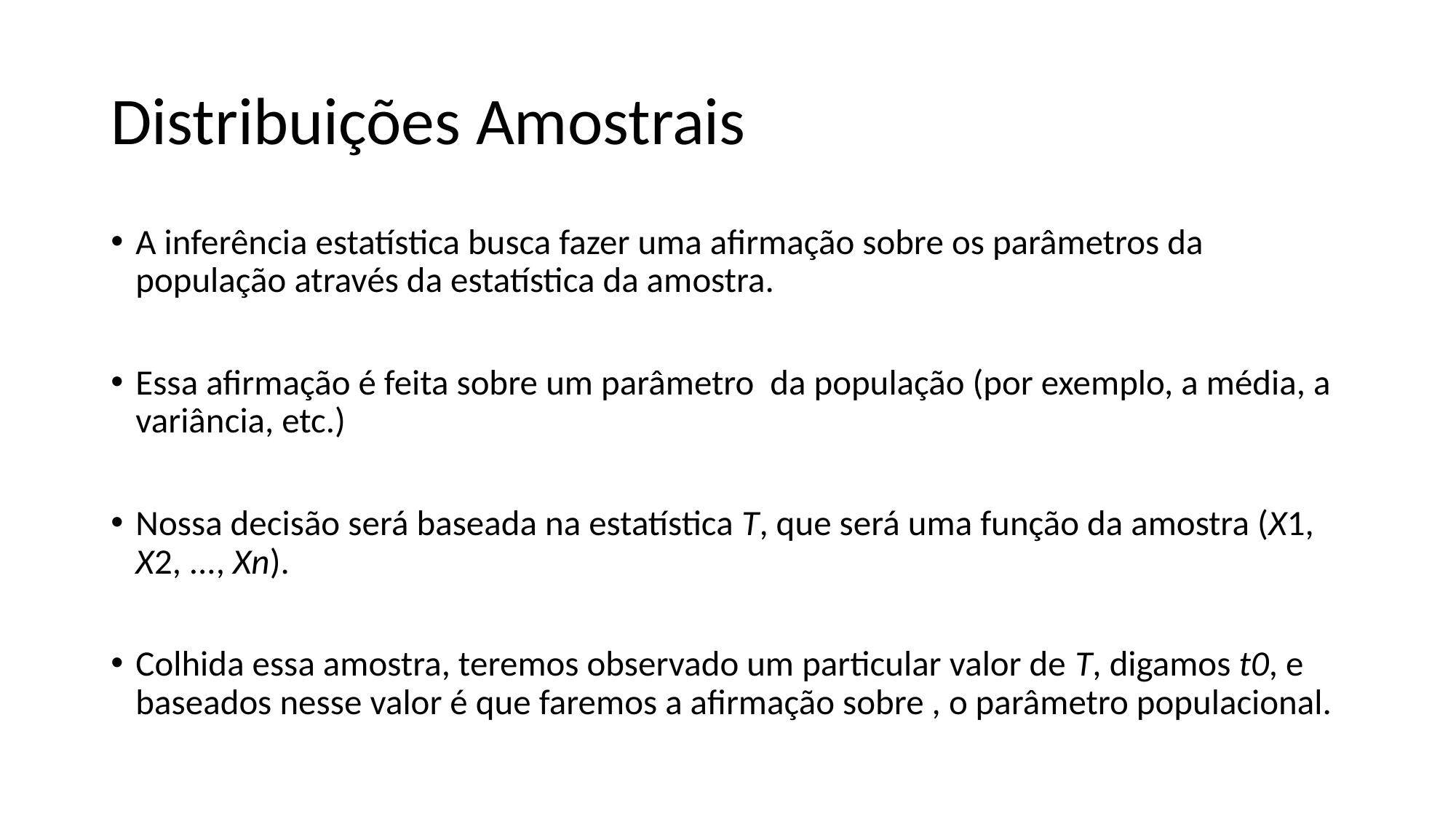

# Distribuições Amostrais
A inferência estatística busca fazer uma afirmação sobre os parâmetros da população através da estatística da amostra.

Essa afirmação é feita sobre um parâmetro  da população (por exemplo, a média, a variância, etc.)

Nossa decisão será baseada na estatística T, que será uma função da amostra (X1, X2, ..., Xn).

Colhida essa amostra, teremos observado um particular valor de T, digamos t0, e baseados nesse valor é que faremos a afirmação sobre , o parâmetro populacional.